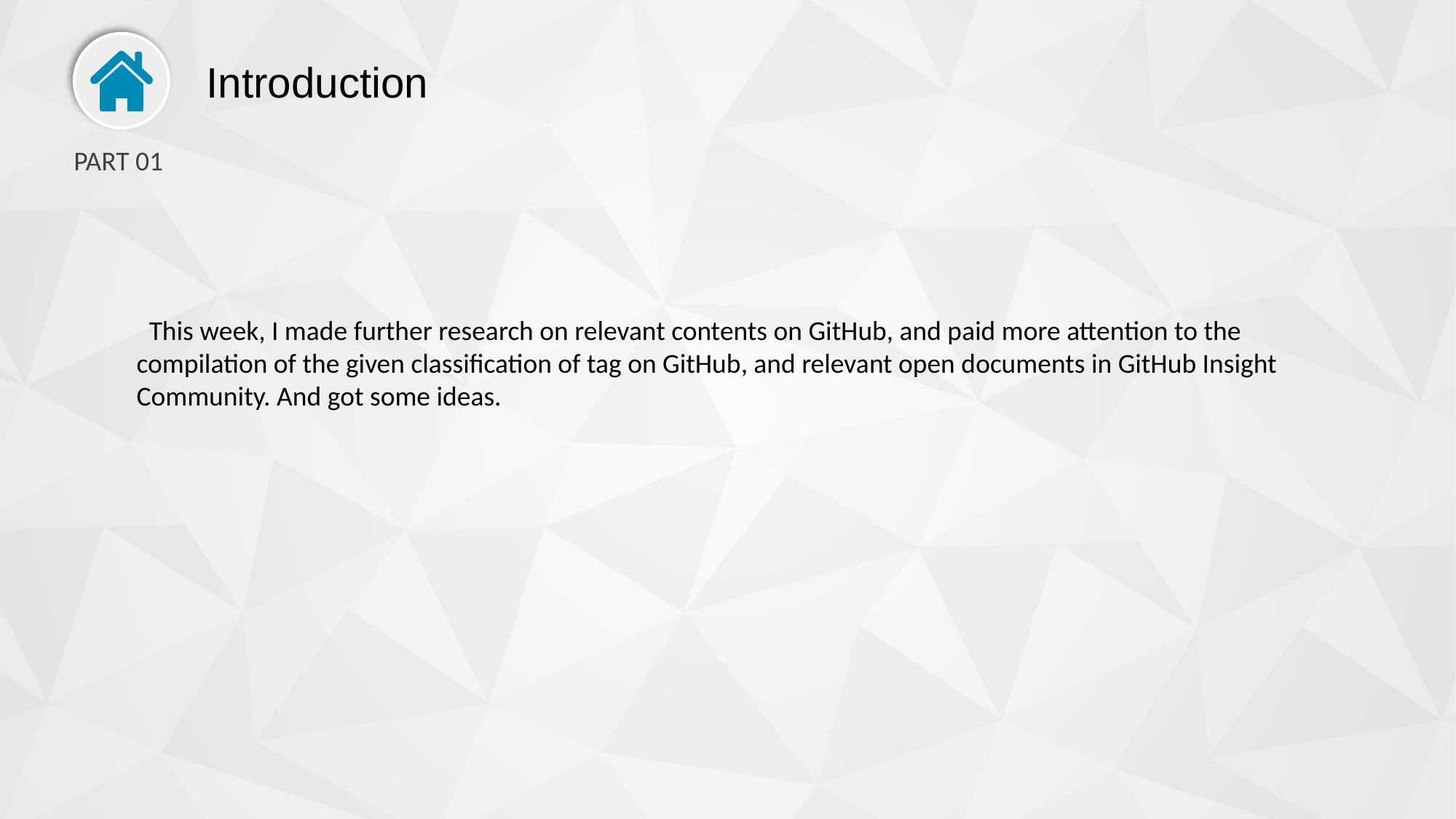

Introduction
PART 01
  This week, I made further research on relevant contents on GitHub, and paid more attention to the compilation of the given classification of tag on GitHub, and relevant open documents in GitHub Insight Community. And got some ideas.